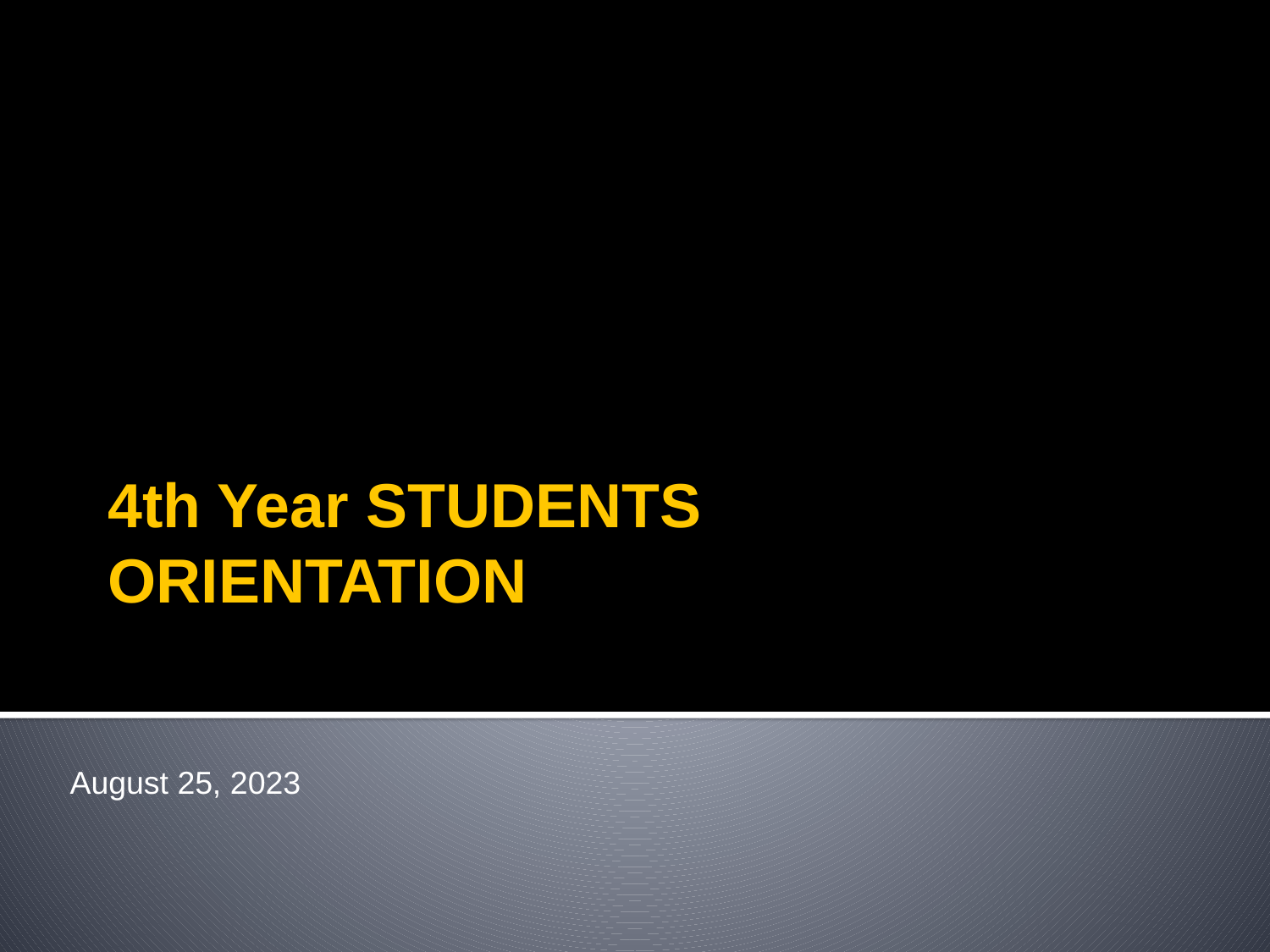

# 4th Year STUDENTS
ORIENTATION
August 25, 2023